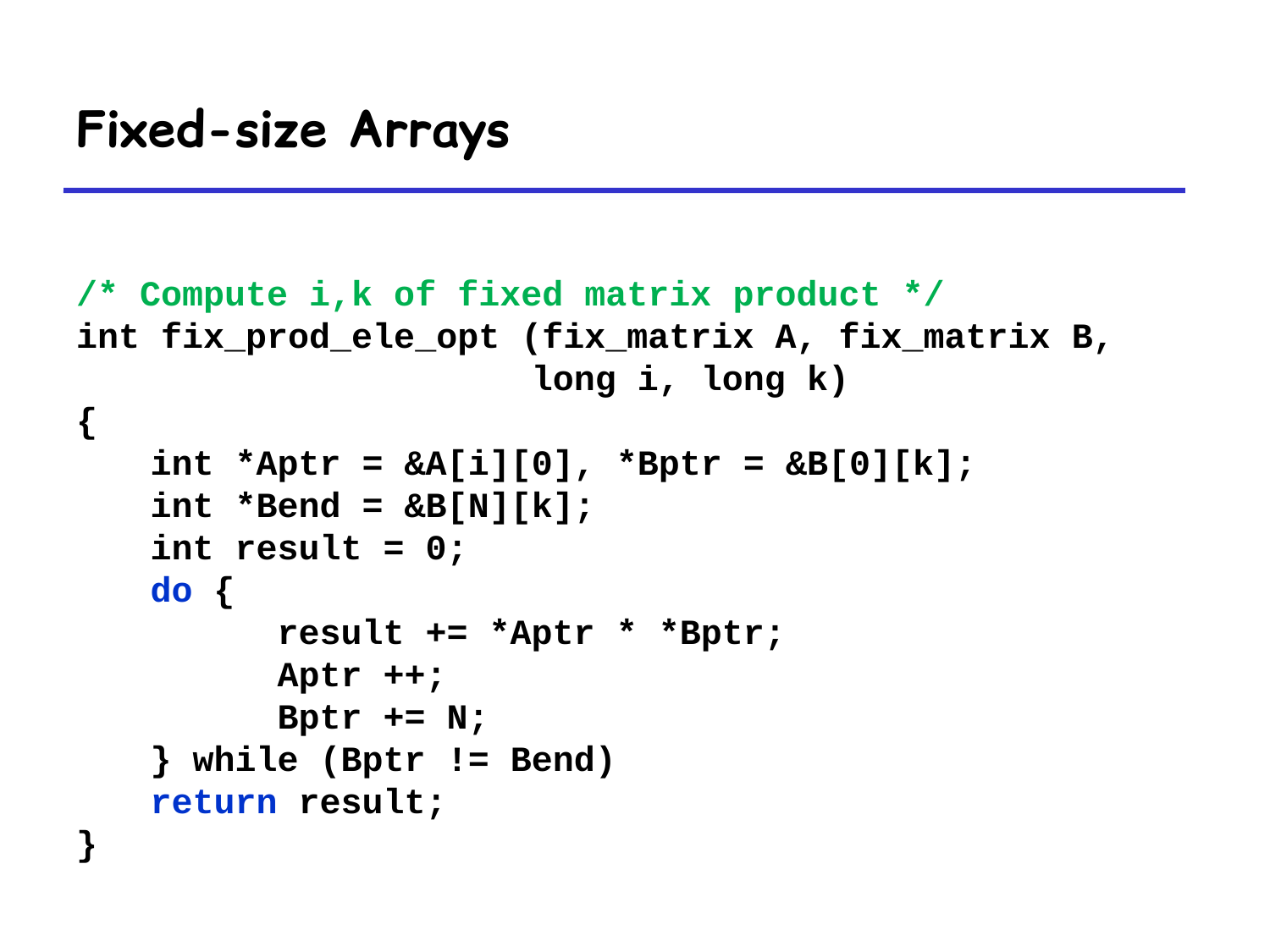

# Fixed-size Arrays
/* Compute i,k of fixed matrix product */
int fix_prod_ele_opt (fix_matrix A, fix_matrix B,
                  long i, long k)
{
	int *Aptr = &A[i][0], *Bptr = &B[0][k];
	int *Bend = &B[N][k];
	int result = 0;
	do {
		result += *Aptr * *Bptr;
		Aptr ++;
		Bptr += N;
	} while (Bptr != Bend)
	return result;
}
17